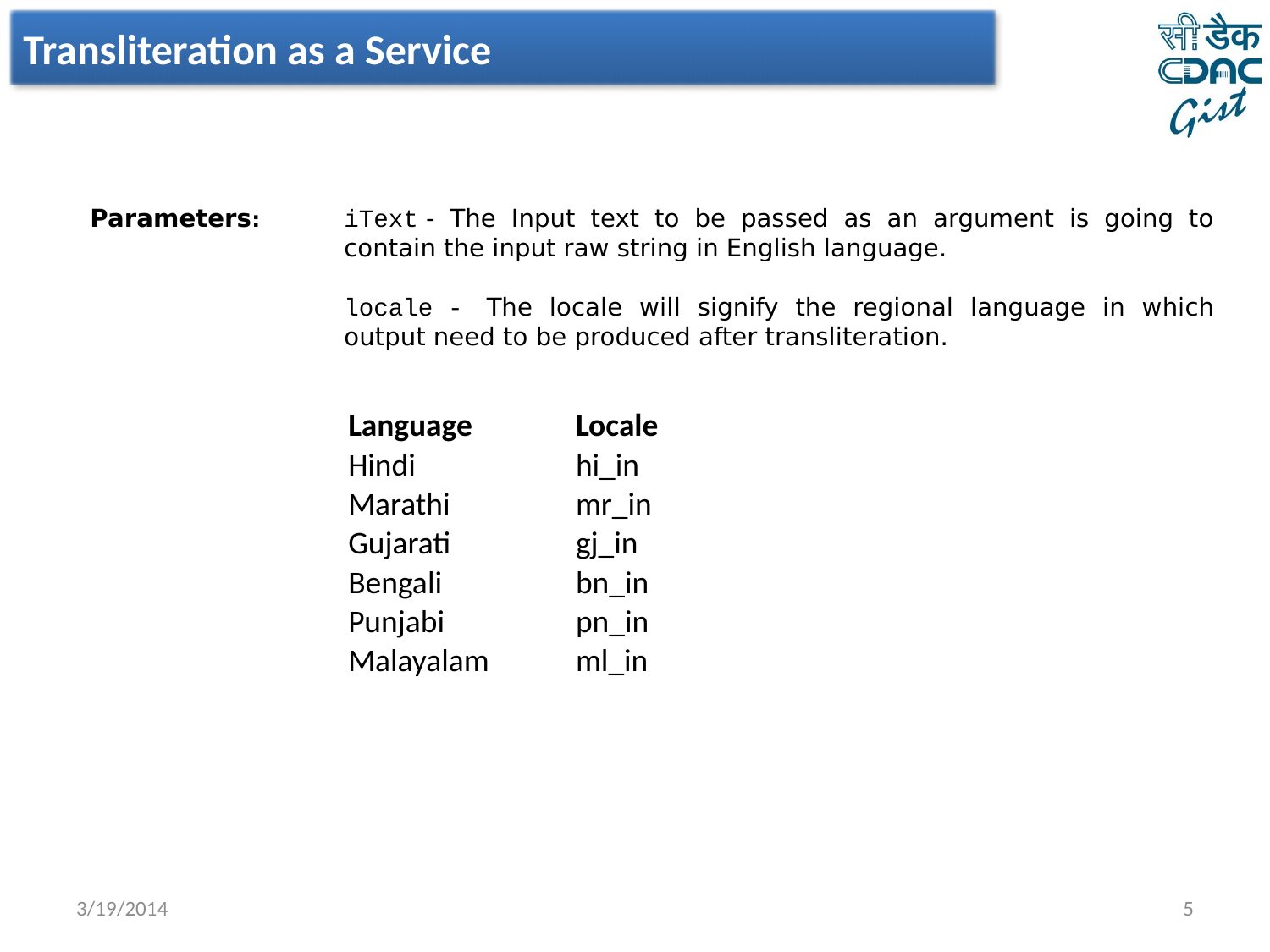

Transliteration as a Service
Parameters:	iText - The Input text to be passed as an argument is going to 		contain the input raw string in English language.

		locale - The locale will signify the regional language in which 		output need to be produced after transliteration.
| Language | Locale |
| --- | --- |
| Hindi | hi\_in |
| Marathi | mr\_in |
| Gujarati | gj\_in |
| Bengali | bn\_in |
| Punjabi | pn\_in |
| Malayalam | ml\_in |
3/19/2014
5